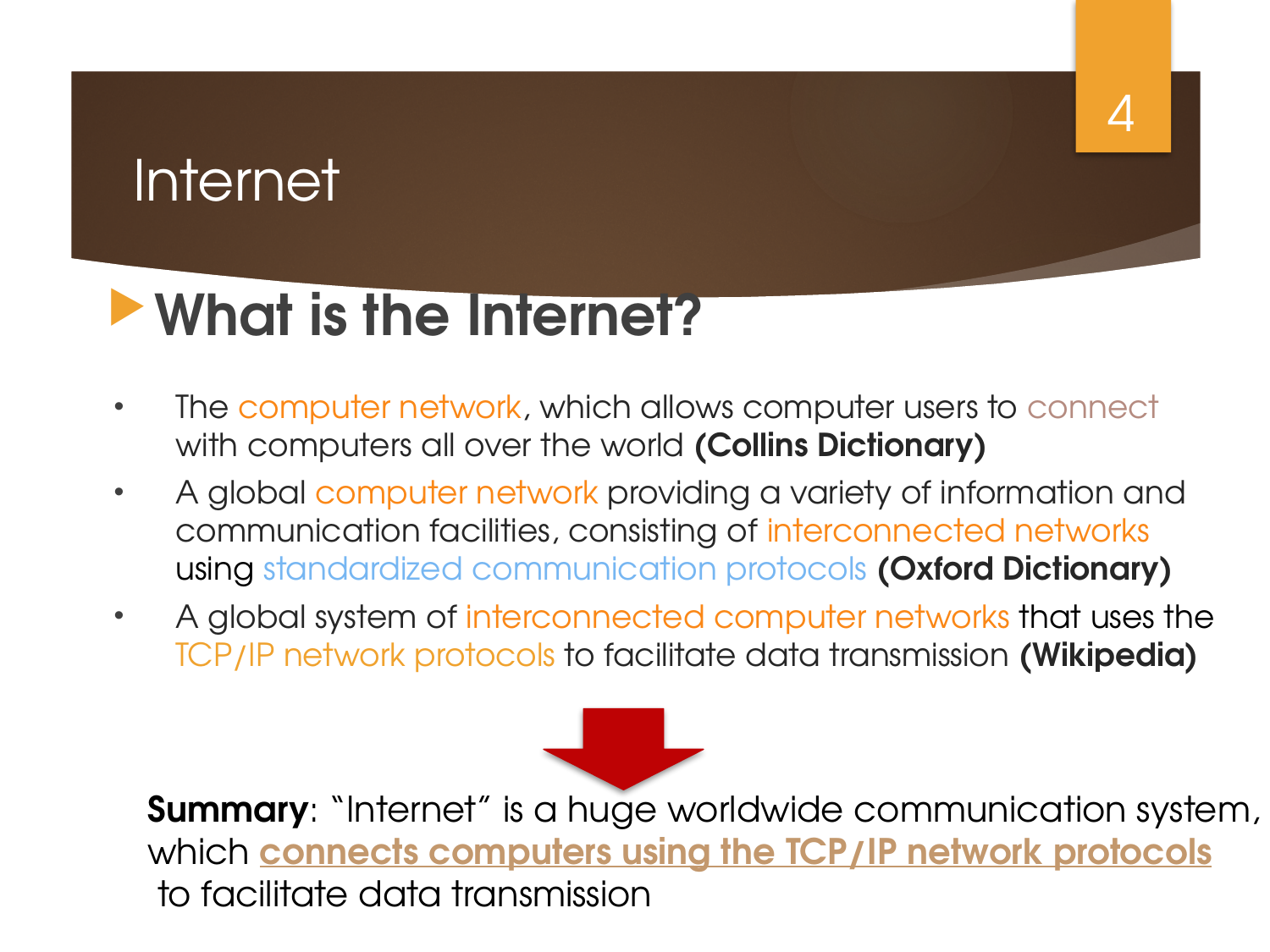

4
# Internet
What is the Internet?
The computer network, which allows computer users to connect with computers all over the world (Collins Dictionary)
A global computer network providing a variety of information and communication facilities, consisting of interconnected networks using standardized communication protocols (Oxford Dictionary)
A global system of interconnected computer networks that uses the TCP/IP network protocols to facilitate data transmission (Wikipedia)

Summary: “Internet” is a huge worldwide communication system,
which connects computers using the TCP/IP network protocols
 to facilitate data transmission